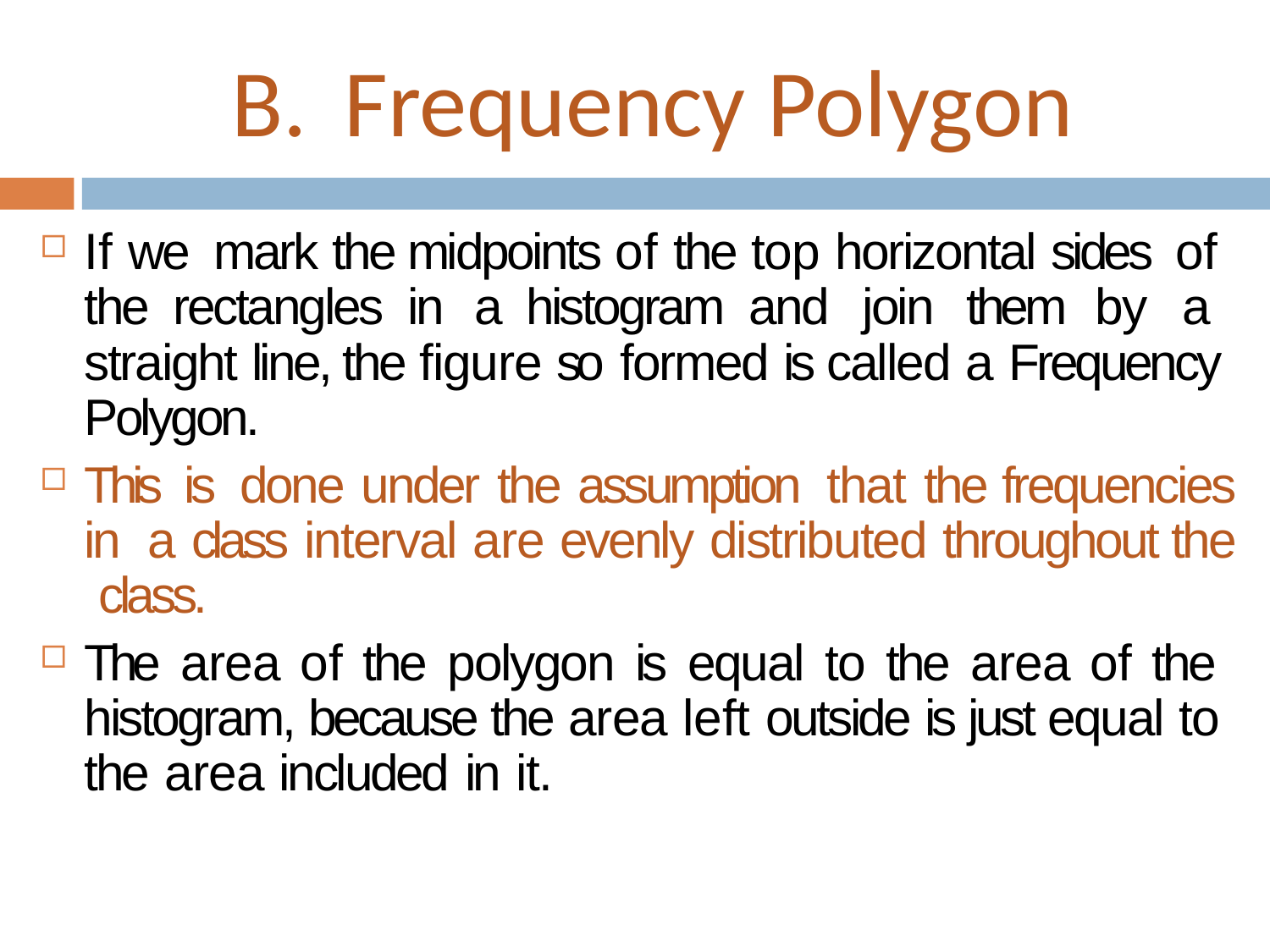

# B.	Frequency Polygon

If we mark the midpoints of the top horizontal sides of  the rectangles in a histogram and join them by a  straight line, the figure so formed is called a Frequency  Polygon.
This is done under the assumption that the frequencies in  a class interval are evenly distributed throughout the  class.
The area of the polygon is equal to the area of the  histogram, because the area left outside is just equal to  the area included in it.